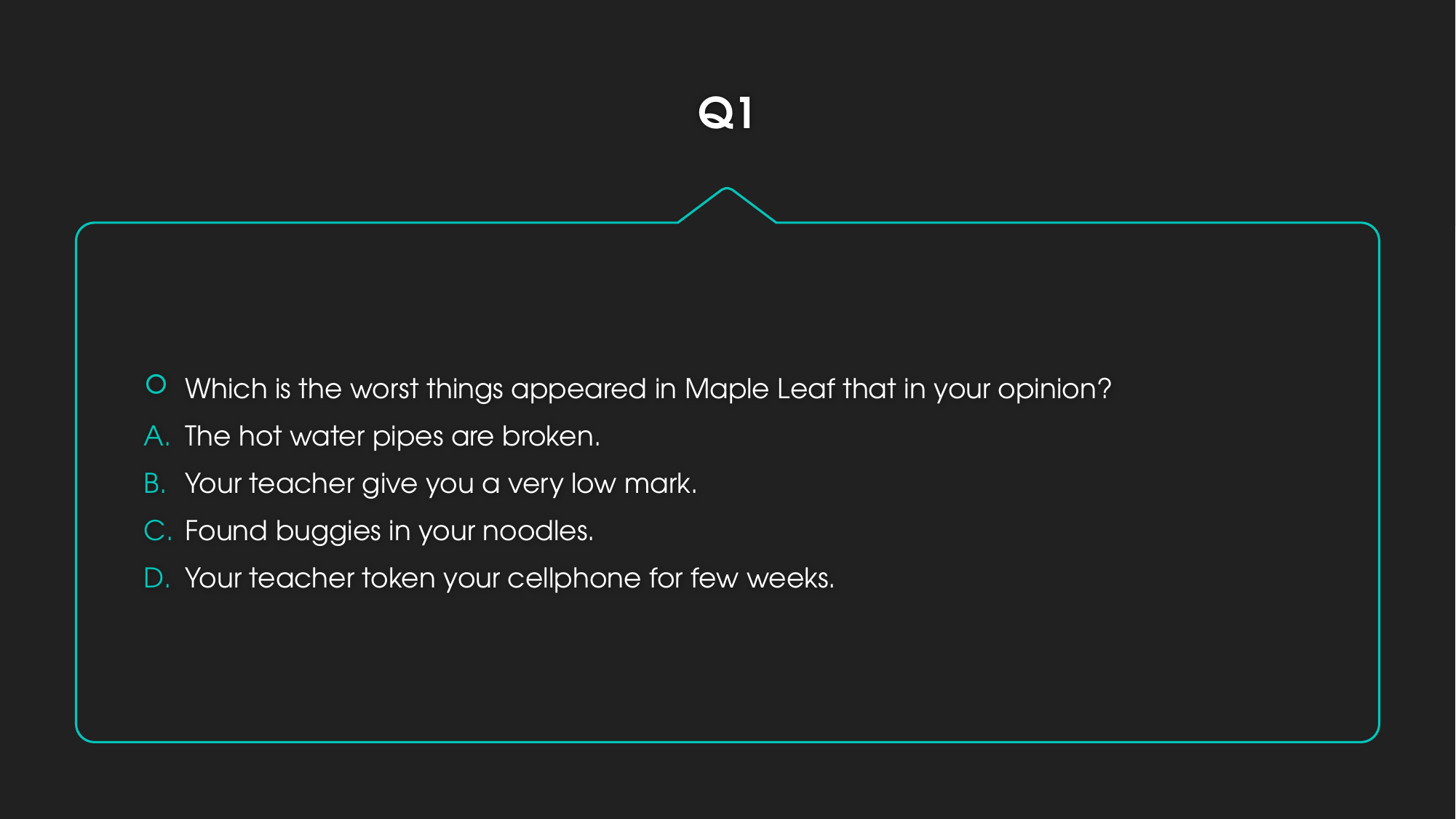

# Q1

Which is the worst things appeared in Maple Leaf that in your opinion?
The hot water pipes are broken.
Your teacher give you a very low mark.
Found buggies in your noodles.
Your teacher token your cellphone for few weeks.